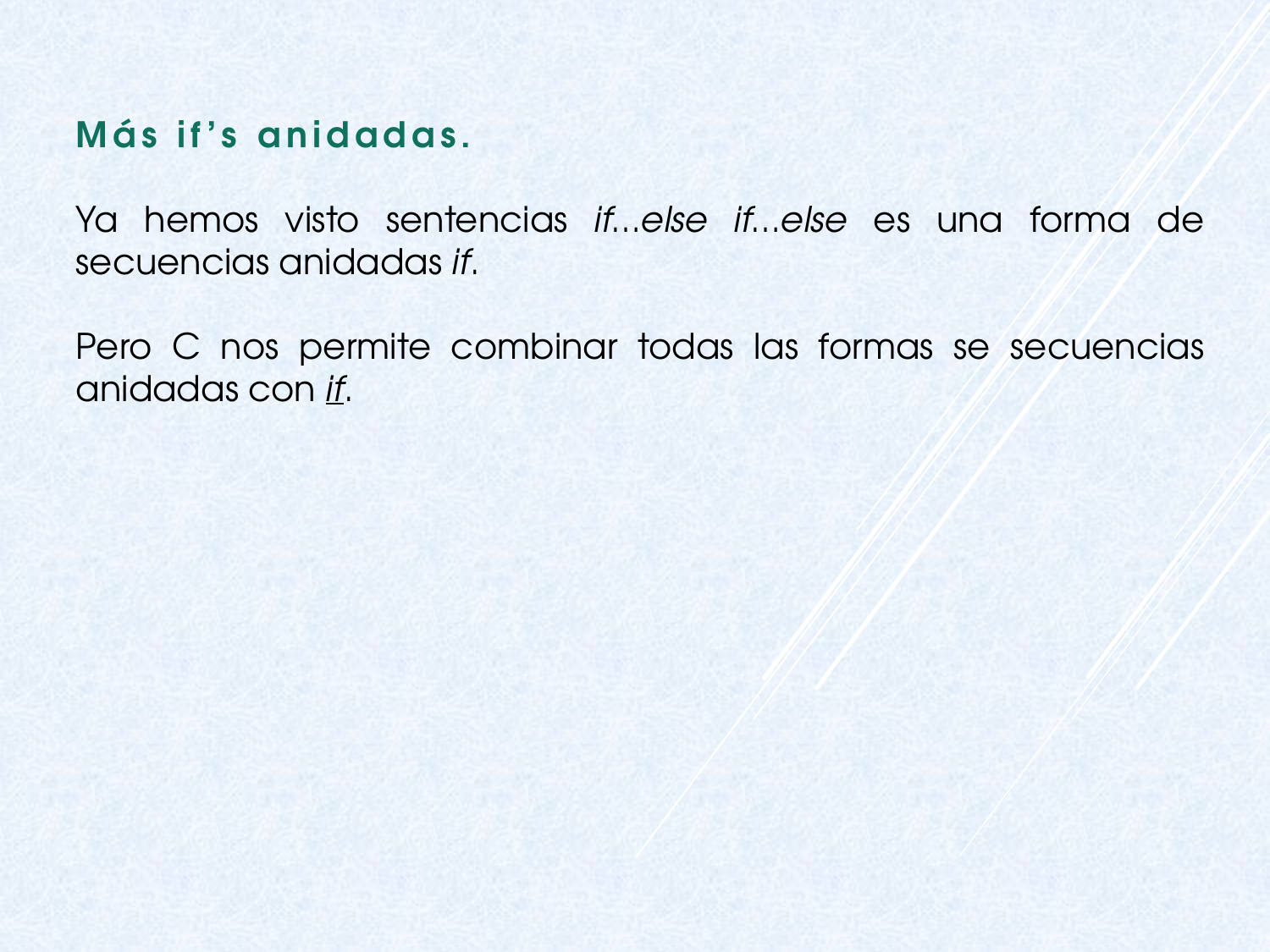

Más if’s anidadas.

Ya hemos visto sentencias if…else if…else es una forma de secuencias anidadas if.

Pero C nos permite combinar todas las formas se secuencias anidadas con if.